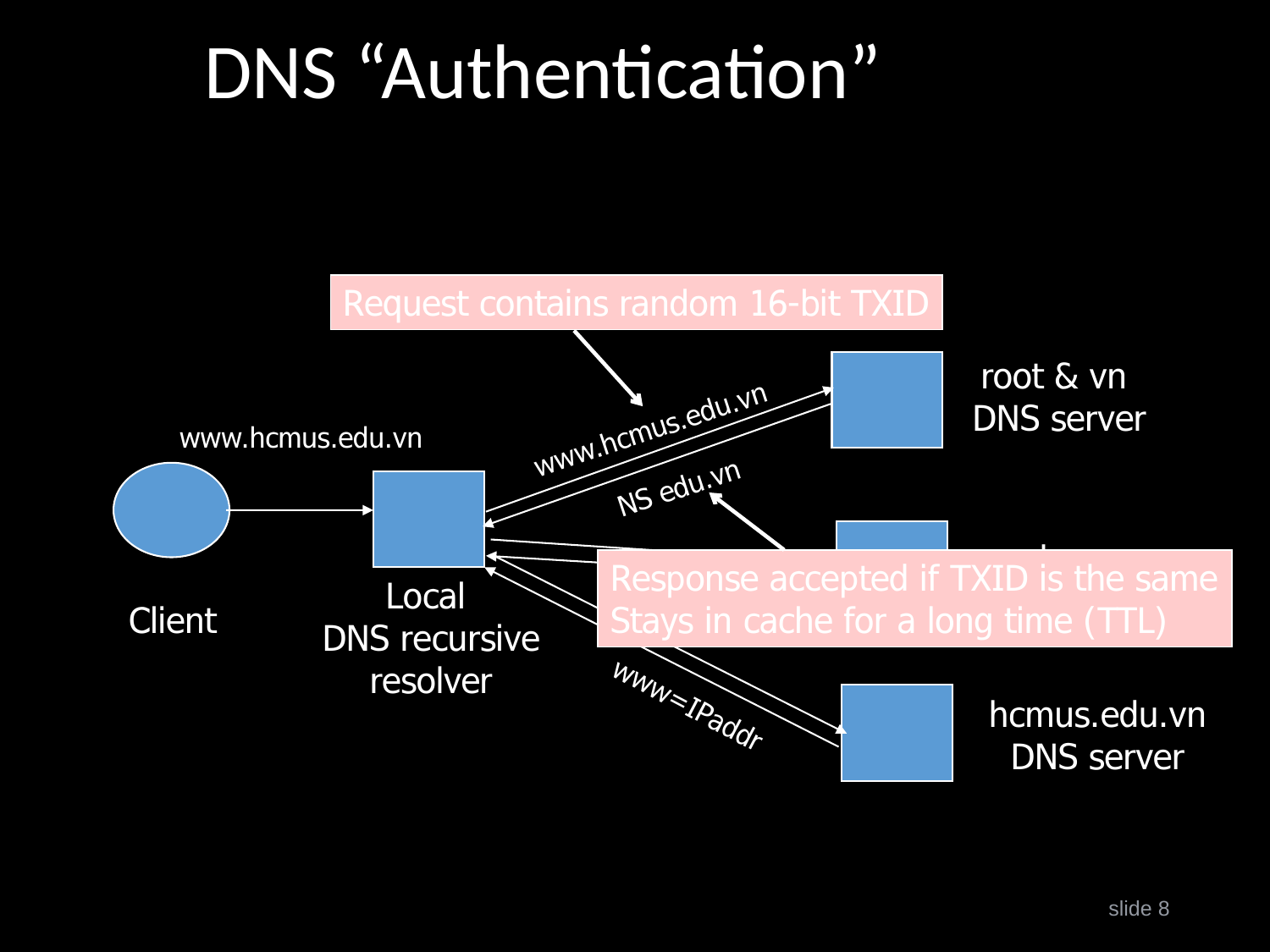

# DNS “Authentication”
Request contains random 16-bit TXID
root & vn
DNS server

www.hcmus.edu.vn
www.hcmus.edu.vn

NS edu.vn

edu.vn
DNS server

Response accepted if TXID is the same
Stays in cache for a long time (TTL)

NS hcmus.edu.vn
Local
DNS recursive
resolver

Client
www=IPaddr

hcmus.edu.vn
DNS server
slide 8